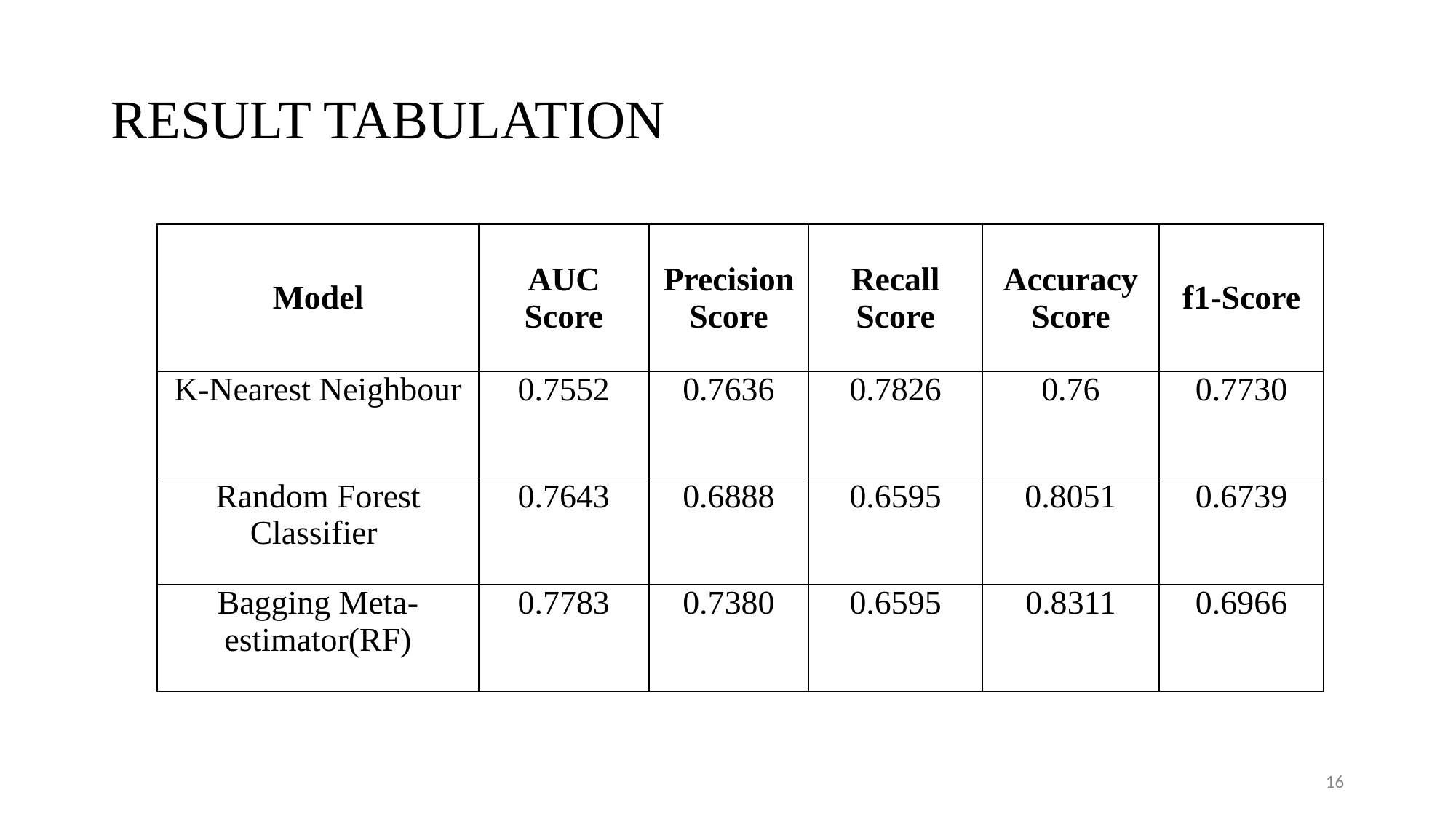

# RESULT TABULATION
| Model | AUC Score | Precision Score | Recall Score | Accuracy Score | f1-Score |
| --- | --- | --- | --- | --- | --- |
| K-Nearest Neighbour | 0.7552 | 0.7636 | 0.7826 | 0.76 | 0.7730 |
| Random Forest Classifier | 0.7643 | 0.6888 | 0.6595 | 0.8051 | 0.6739 |
| Bagging Meta-estimator(RF) | 0.7783 | 0.7380 | 0.6595 | 0.8311 | 0.6966 |
16